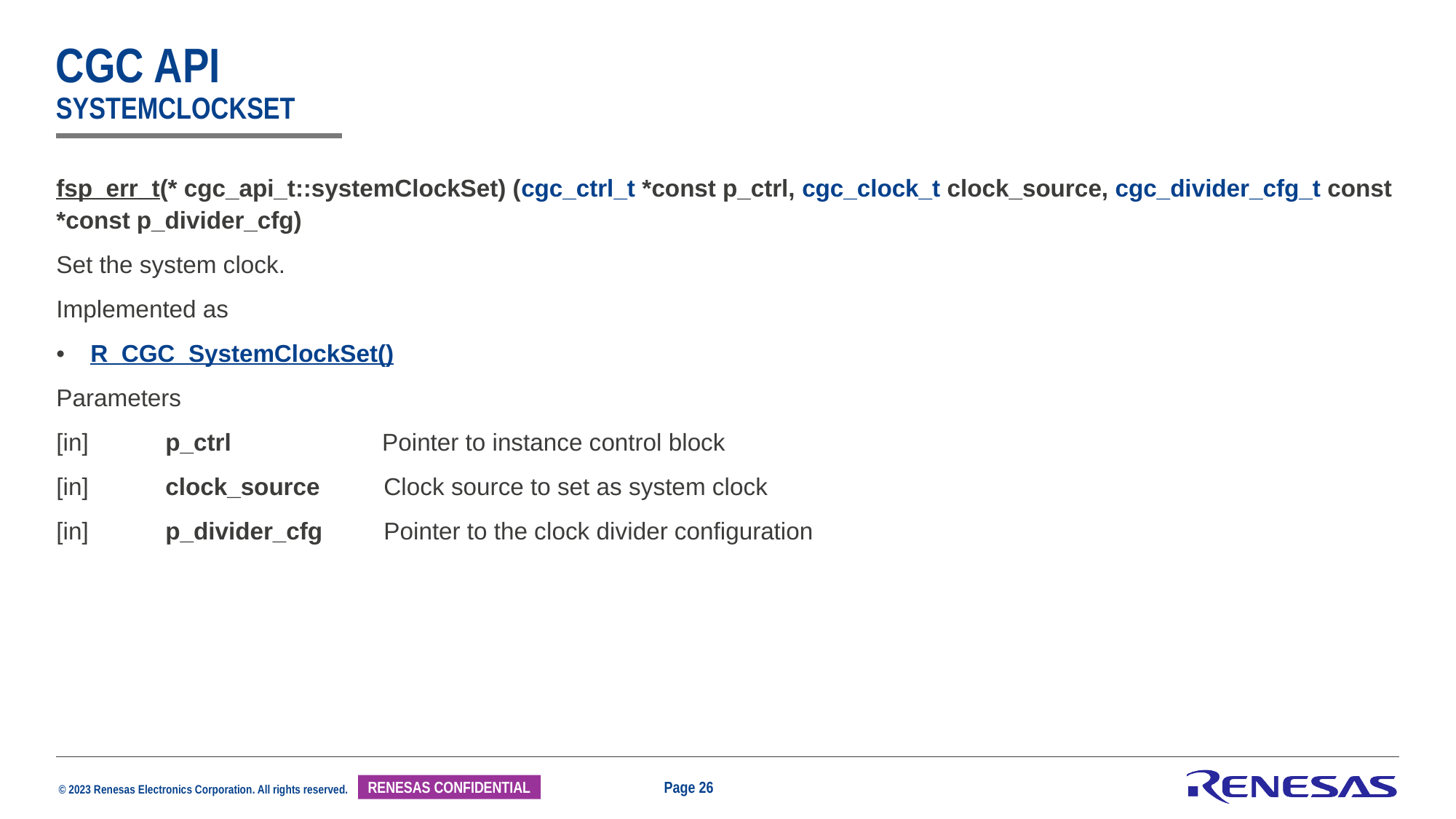

# CGC api systemClockSet
| fsp\_err\_t(\* cgc\_api\_t::systemClockSet) (cgc\_ctrl\_t \*const p\_ctrl, cgc\_clock\_t clock\_source, cgc\_divider\_cfg\_t const \*const p\_divider\_cfg) Set the system clock. Implemented as R\_CGC\_SystemClockSet() Parameters [in] p\_ctrl Pointer to instance control block [in] clock\_source Clock source to set as system clock [in] p\_divider\_cfg Pointer to the clock divider configuration |
| --- |